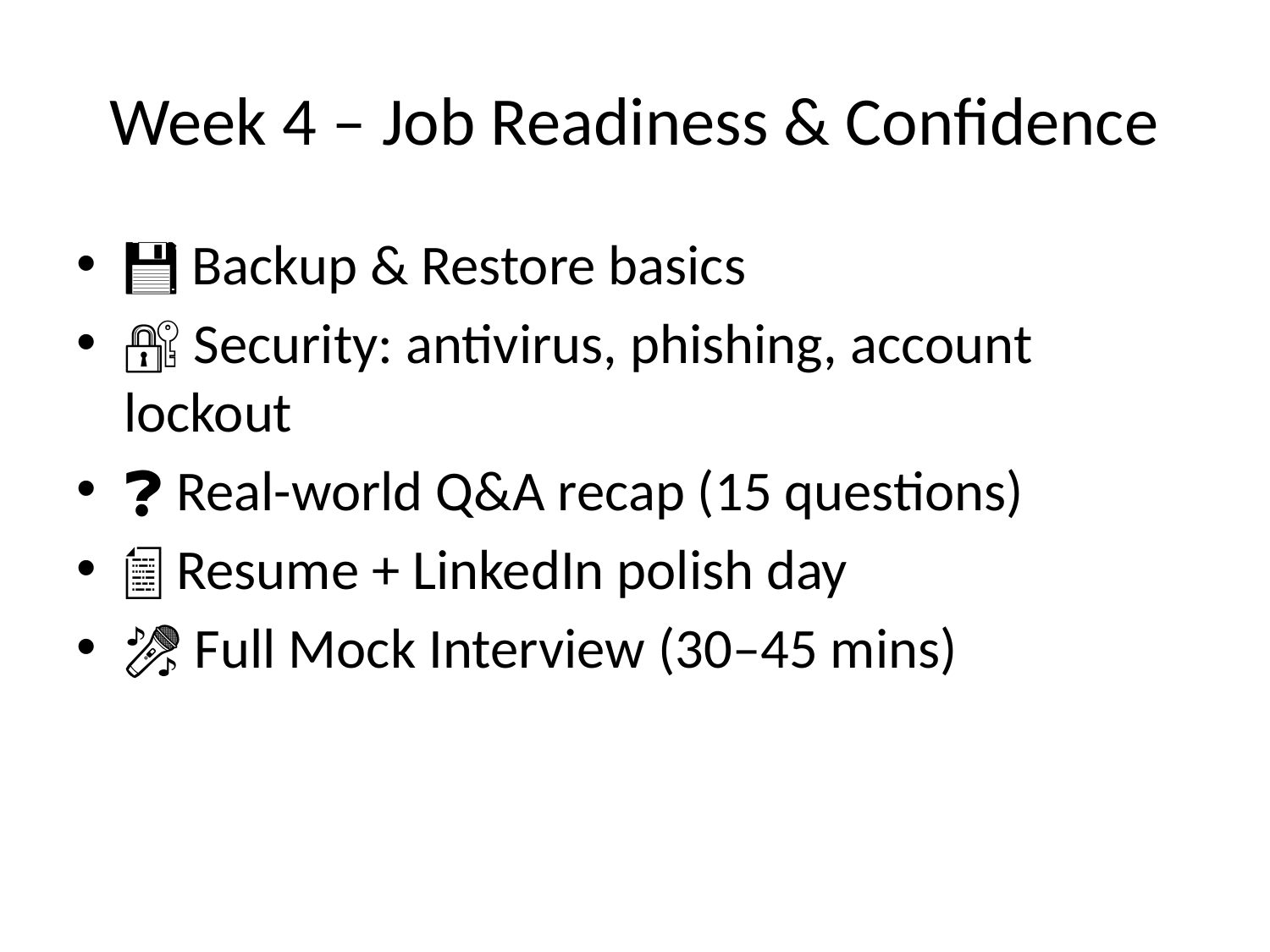

# Week 4 – Job Readiness & Confidence
💾 Backup & Restore basics
🔐 Security: antivirus, phishing, account lockout
❓ Real-world Q&A recap (15 questions)
📄 Resume + LinkedIn polish day
🎤 Full Mock Interview (30–45 mins)